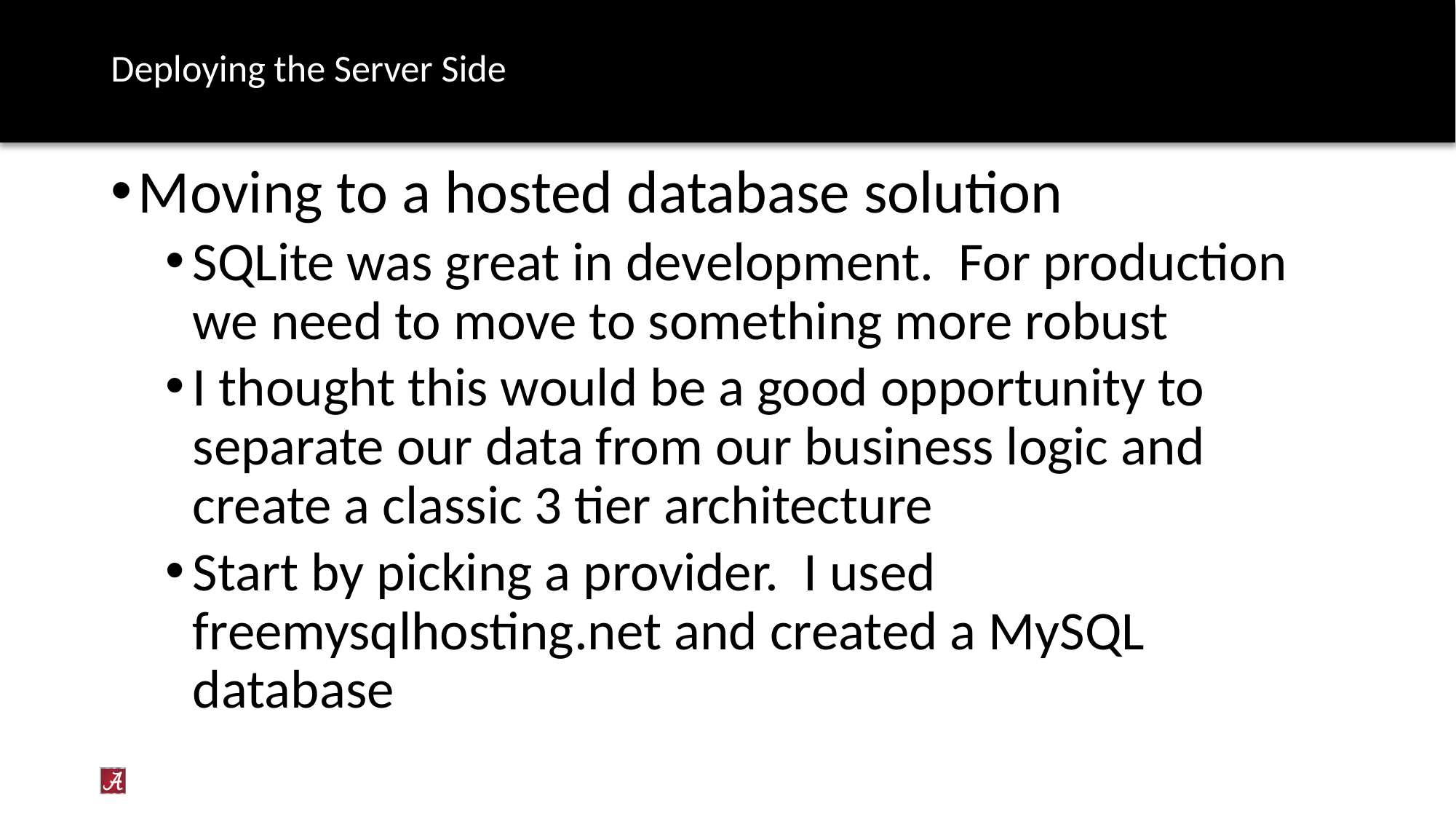

# Deploying the Server Side
Moving to a hosted database solution
SQLite was great in development.  For production we need to move to something more robust
I thought this would be a good opportunity to separate our data from our business logic and create a classic 3 tier architecture
Start by picking a provider.  I used freemysqlhosting.net and created a MySQL database